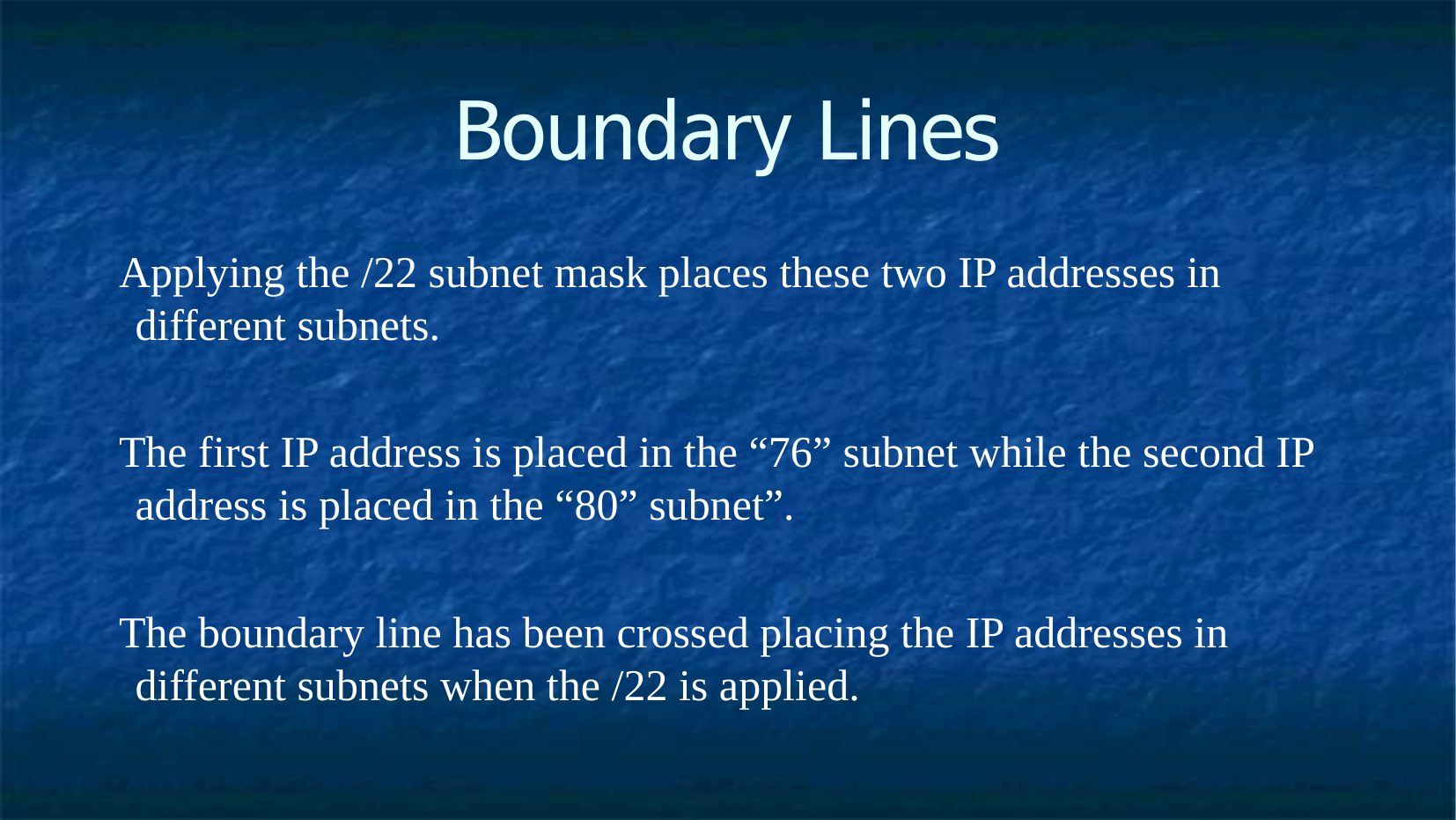

Boundary Lines
   Applying the /22 subnet mask places these two IP addresses in different subnets.

   The first IP address is placed in the “76” subnet while the second IP address is placed in the “80” subnet”.

   The boundary line has been crossed placing the IP addresses in different subnets when the /22 is applied.